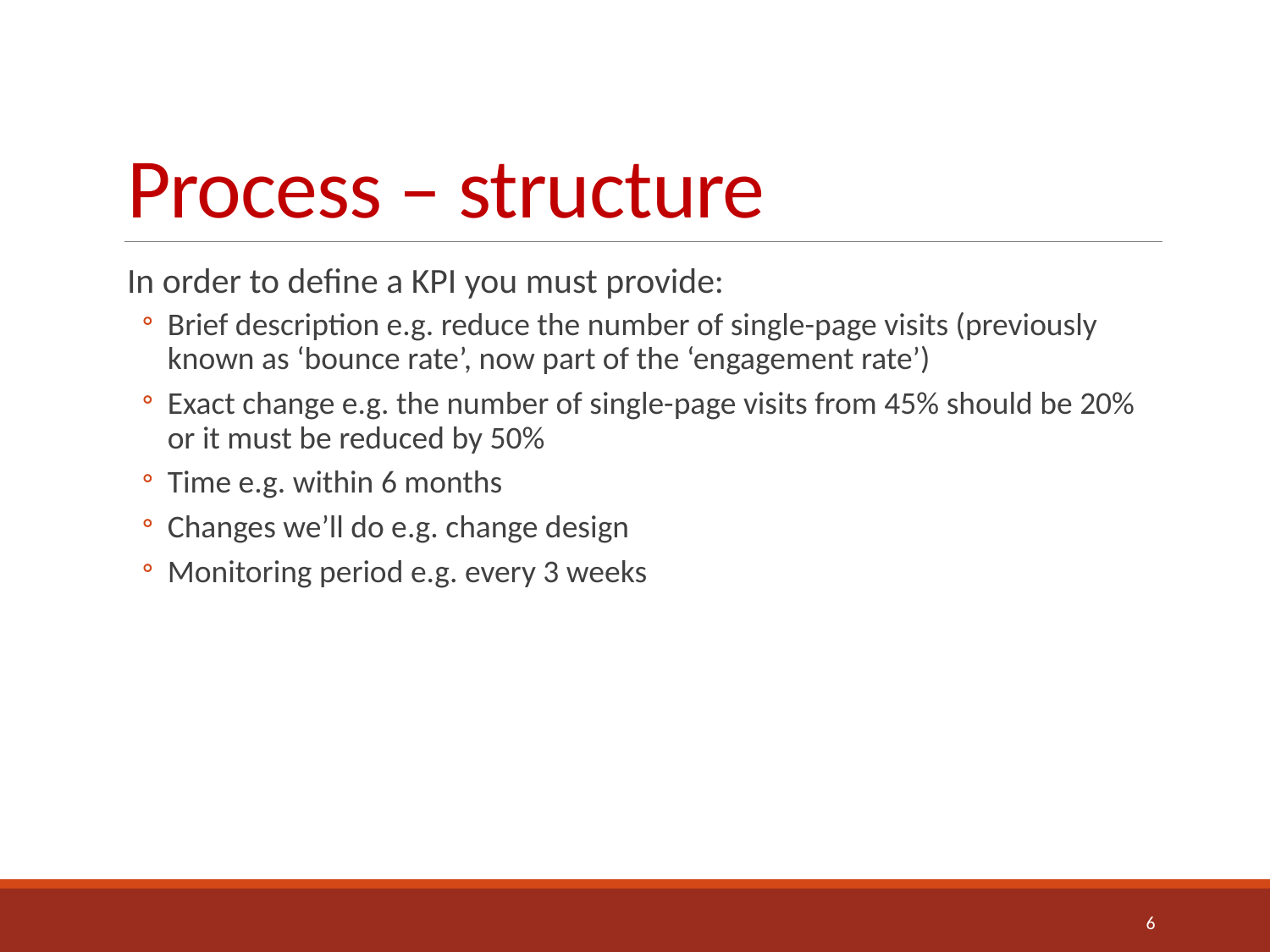

# Process – structure
In order to define a KPI you must provide:
Brief description e.g. reduce the number of single-page visits (previously known as ‘bounce rate’, now part of the ‘engagement rate’)
Exact change e.g. the number of single-page visits from 45% should be 20% or it must be reduced by 50%
Time e.g. within 6 months
Changes we’ll do e.g. change design
Monitoring period e.g. every 3 weeks
6